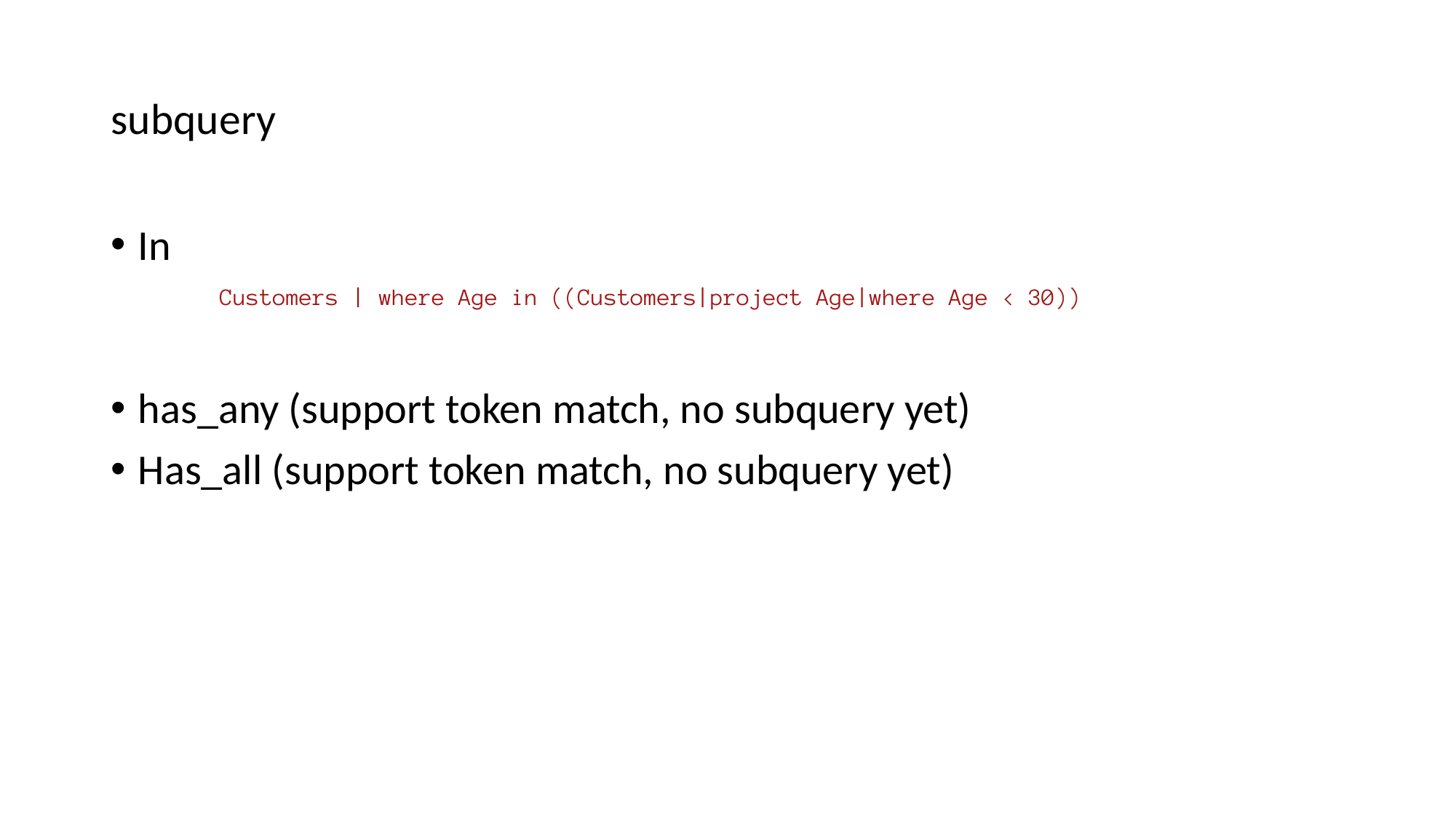

# subquery
In
	Customers | where Age in ((Customers|project Age|where Age < 30))

has_any (support token match, no subquery yet)
Has_all (support token match, no subquery yet)